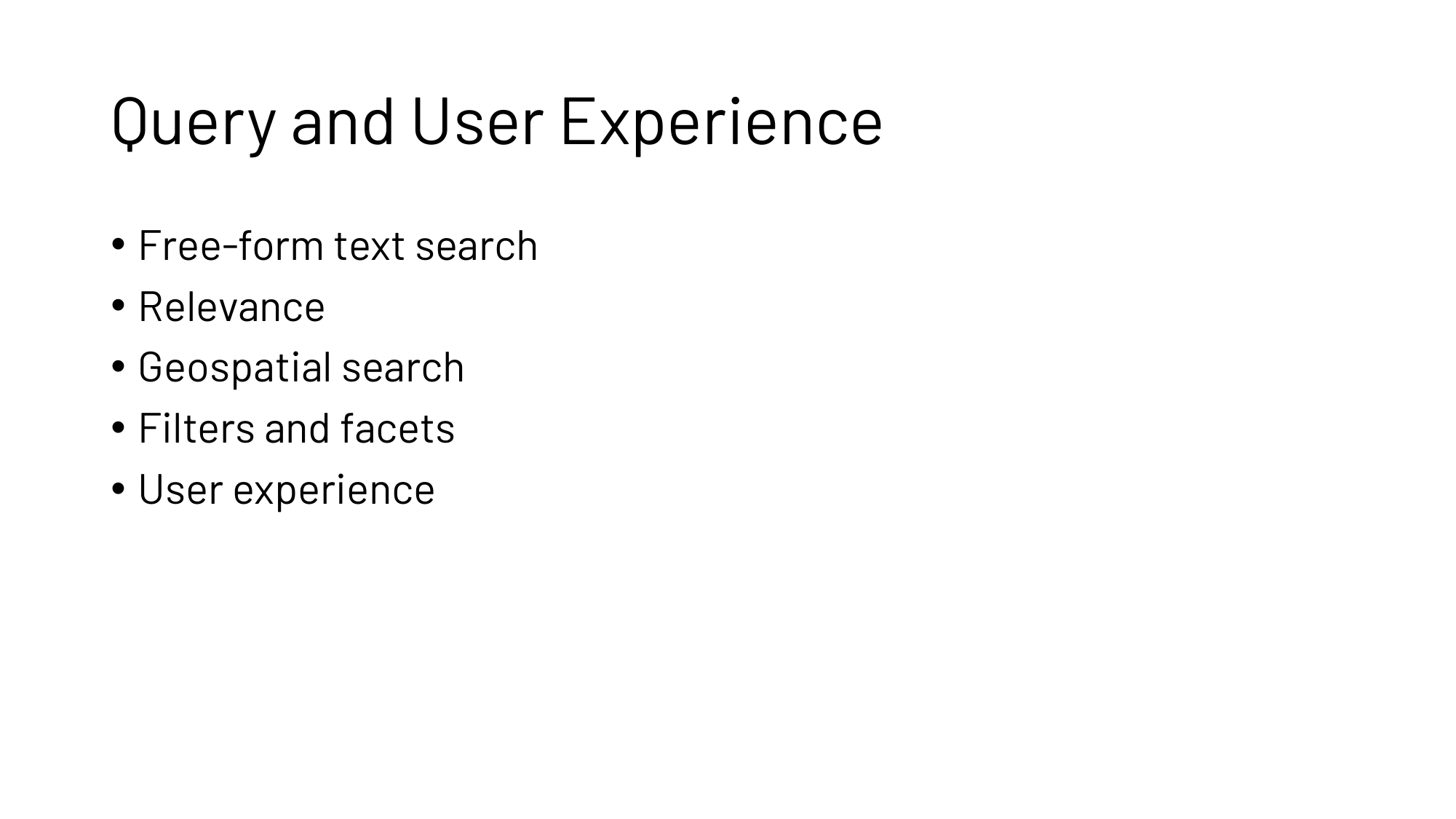

# Query and User Experience
Free-form text search
Relevance
Geospatial search
Filters and facets
User experience